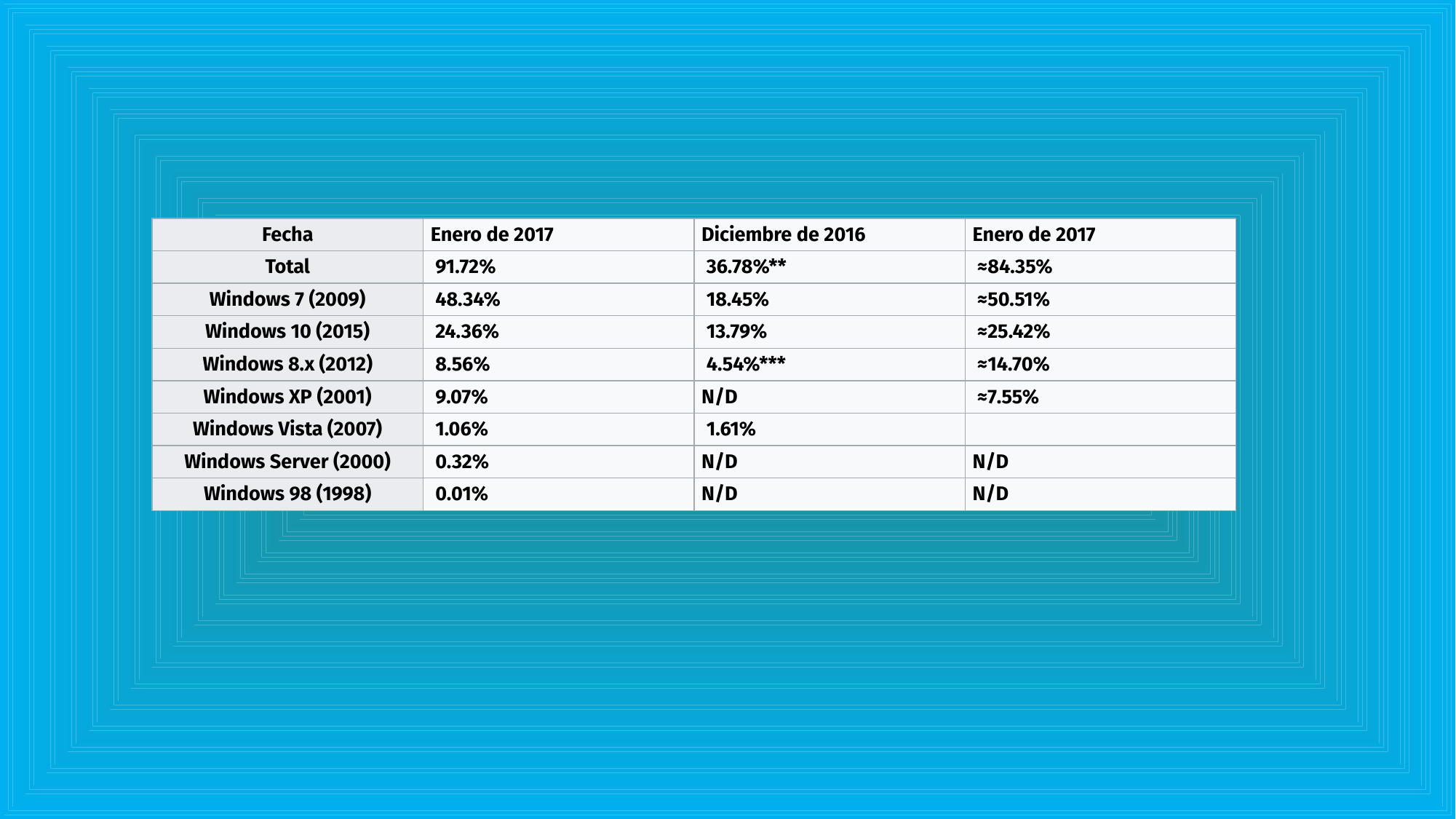

| Fecha | Enero de 2017 | Diciembre de 2016 | Enero de 2017 |
| --- | --- | --- | --- |
| Total | 91.72% | 36.78%\*\* | ≈84.35% |
| Windows 7 (2009) | 48.34% | 18.45% | ≈50.51% |
| Windows 10 (2015) | 24.36% | 13.79% | ≈25.42% |
| Windows 8.x (2012) | 8.56% | 4.54%\*\*\* | ≈14.70% |
| Windows XP (2001) | 9.07% | N/D | ≈7.55% |
| Windows Vista (2007) | 1.06% | 1.61% |  |
| Windows Server (2000) | 0.32% | N/D | N/D |
| Windows 98 (1998) | 0.01% | N/D | N/D |